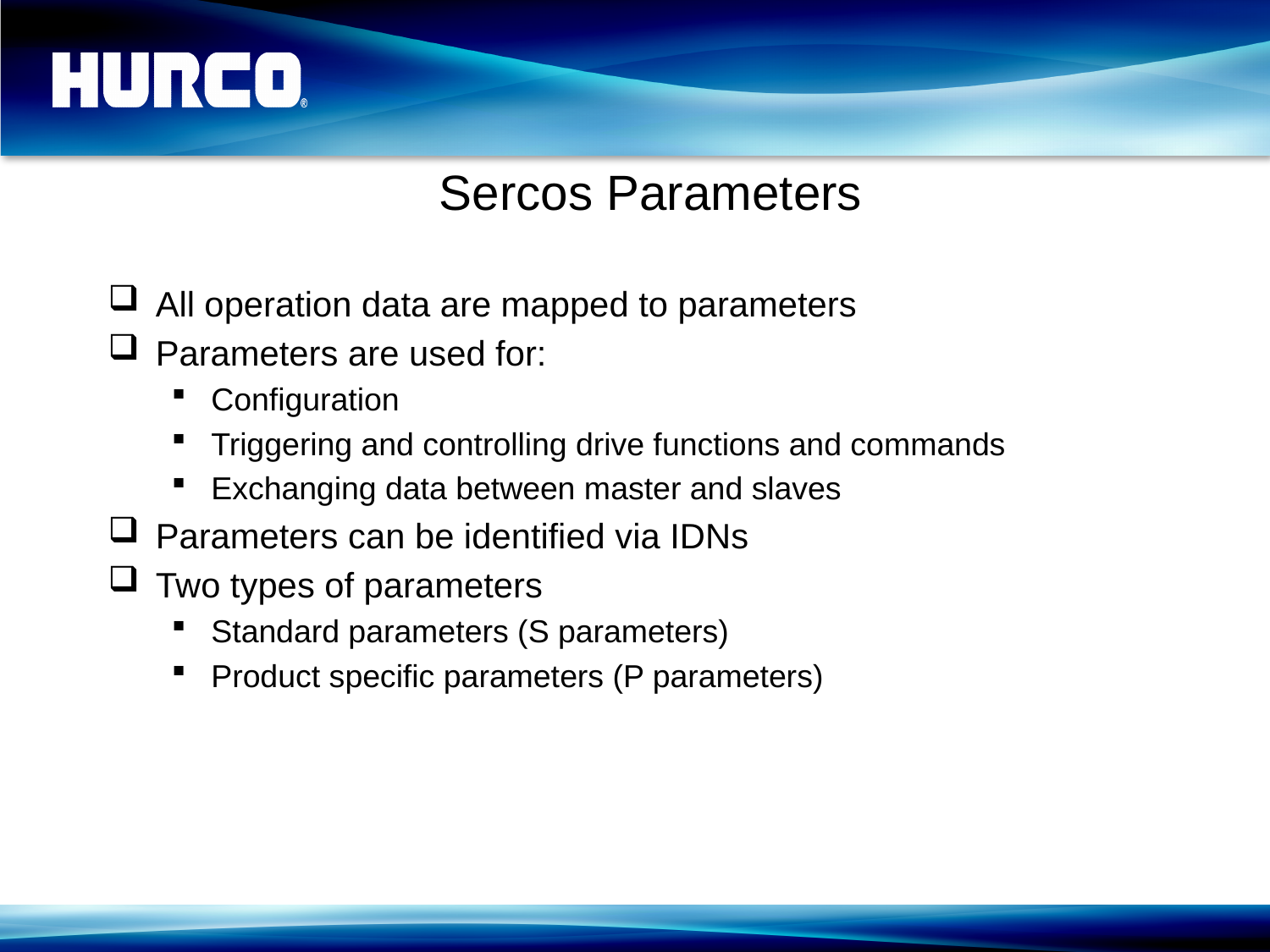

# Sercos Parameters
All operation data are mapped to parameters
Parameters are used for:
Configuration
Triggering and controlling drive functions and commands
Exchanging data between master and slaves
Parameters can be identified via IDNs
Two types of parameters
Standard parameters (S parameters)
Product specific parameters (P parameters)